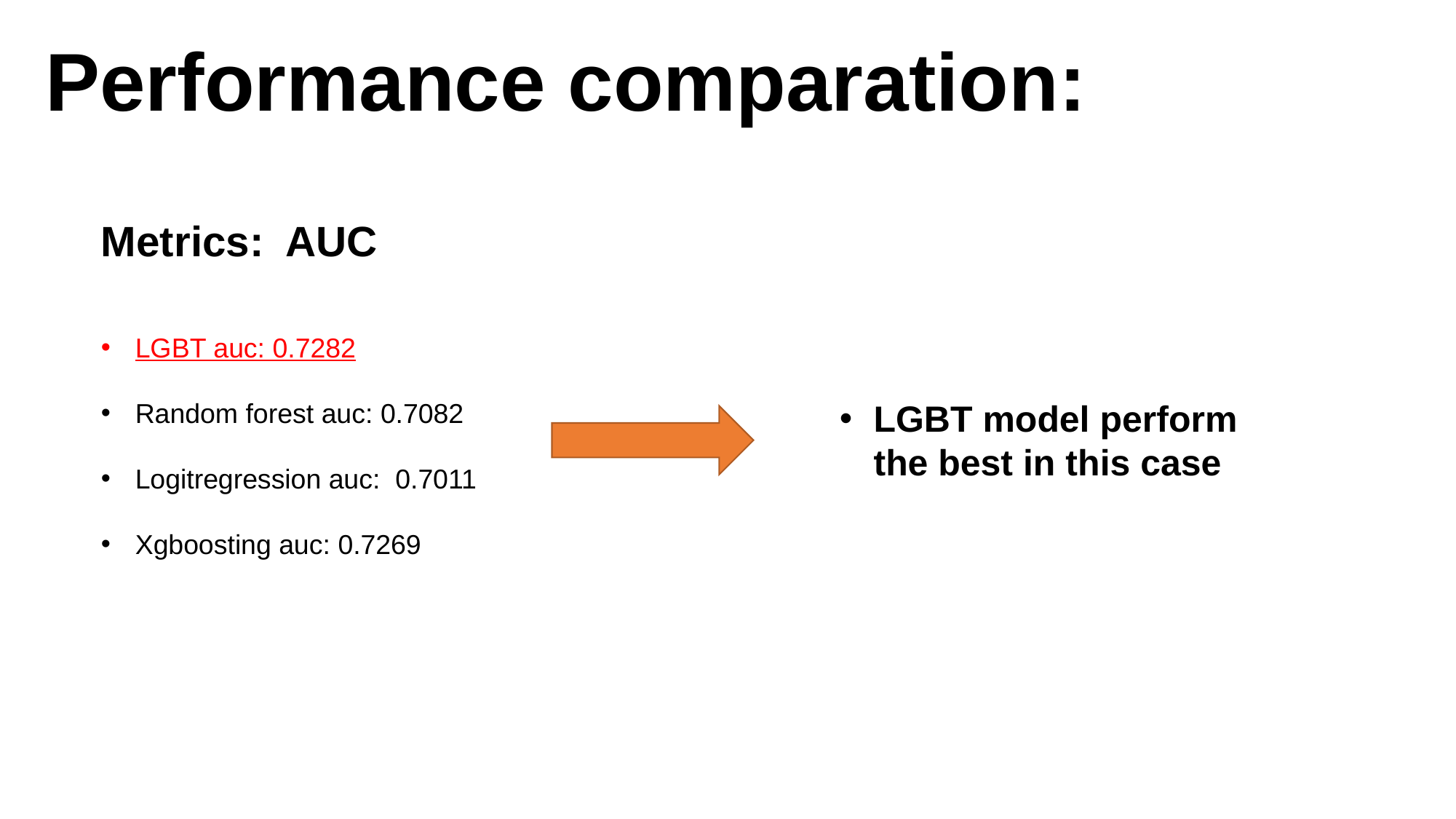

# Performance comparation:
Metrics:  AUC

LGBT auc: 0.7282

Random forest auc: 0.7082

Logitregression auc:  0.7011

Xgboosting auc: 0.7269

LGBT model perform the best in this case